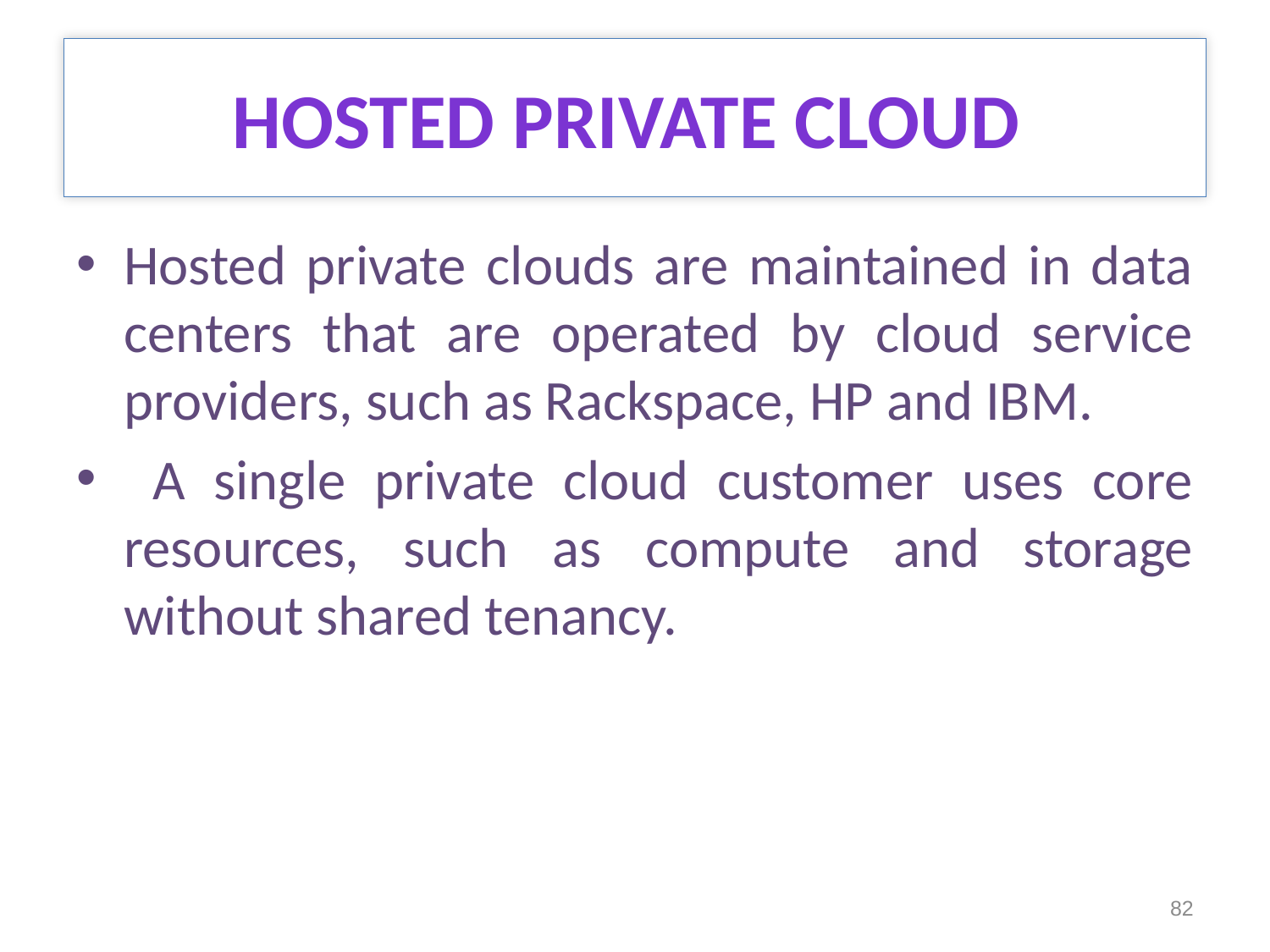

# HOSTED PRIVATE CLOUD
Hosted private clouds are maintained in data centers that are operated by cloud service providers, such as Rackspace, HP and IBM.
 A single private cloud customer uses core resources, such as compute and storage without shared tenancy.
82